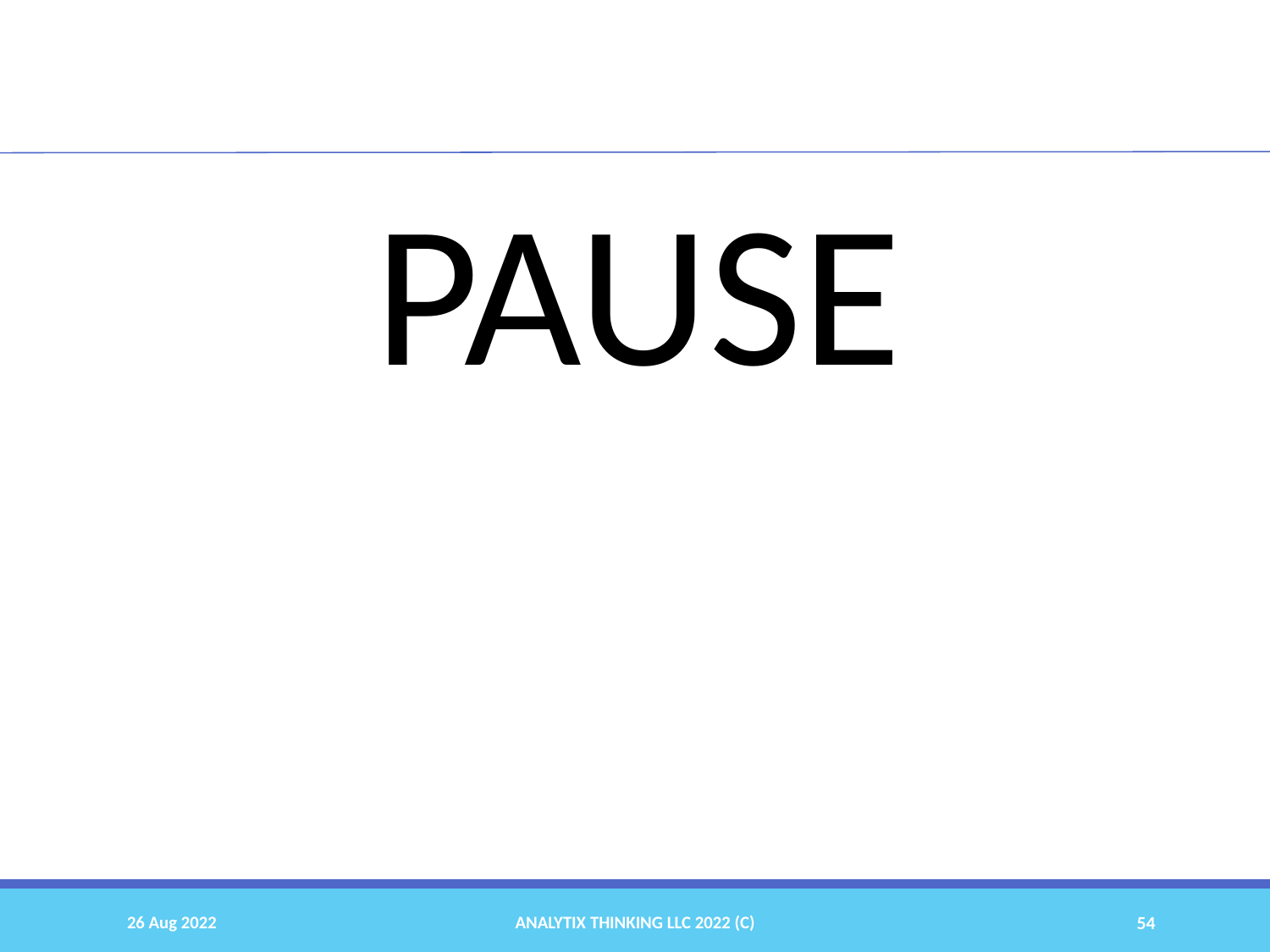

PAUSE

26 Aug 2022
Analytix Thinking LLC 2022 (C)
54